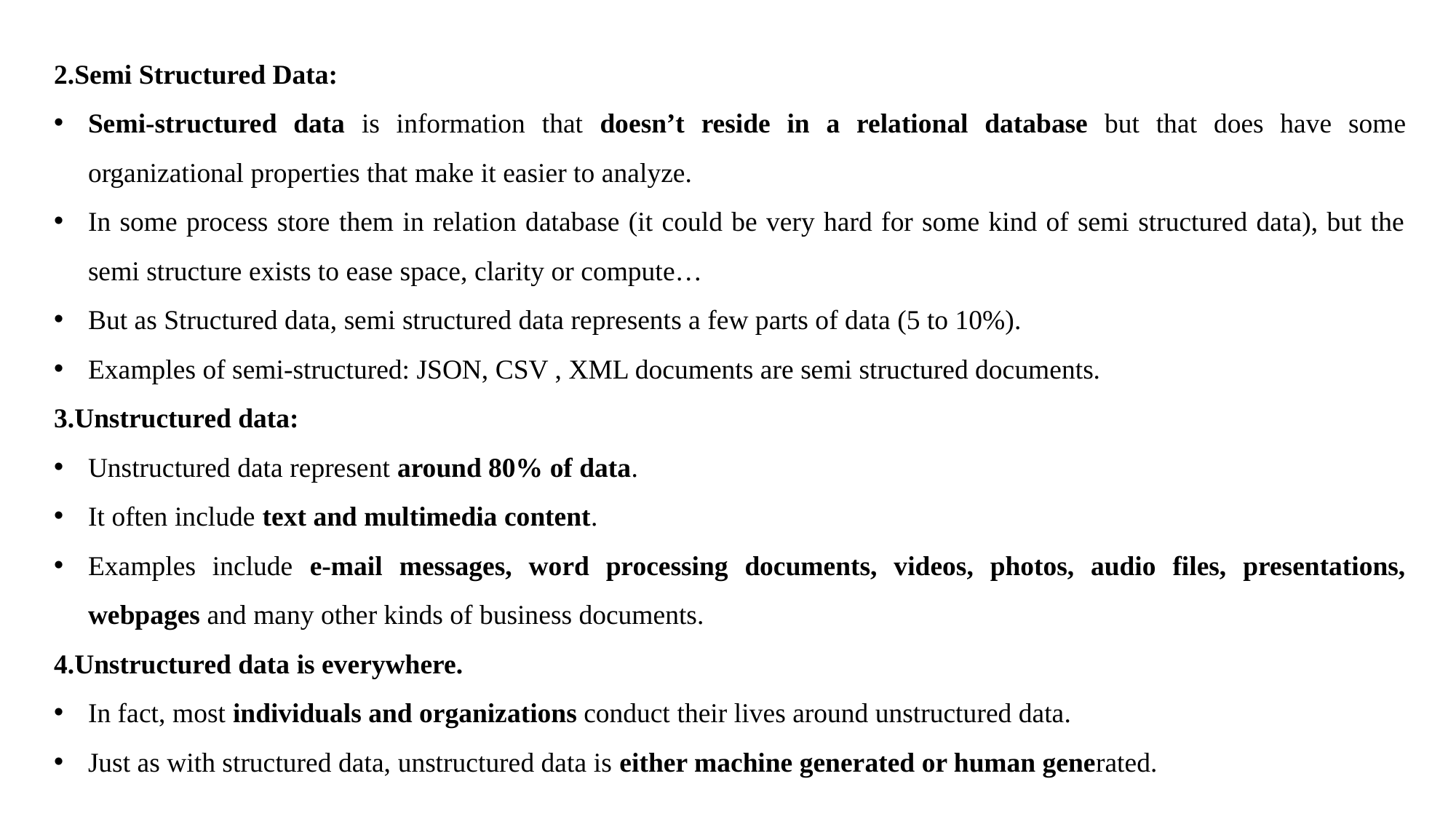

2.Semi Structured Data:
Semi-structured data is information that doesn’t reside in a relational database but that does have some organizational properties that make it easier to analyze.
In some process store them in relation database (it could be very hard for some kind of semi structured data), but the semi structure exists to ease space, clarity or compute…
But as Structured data, semi structured data represents a few parts of data (5 to 10%).
Examples of semi-structured: JSON, CSV , XML documents are semi structured documents.
3.Unstructured data:
Unstructured data represent around 80% of data.
It often include text and multimedia content.
Examples include e-mail messages, word processing documents, videos, photos, audio files, presentations, webpages and many other kinds of business documents.
4.Unstructured data is everywhere.
In fact, most individuals and organizations conduct their lives around unstructured data.
Just as with structured data, unstructured data is either machine generated or human generated.